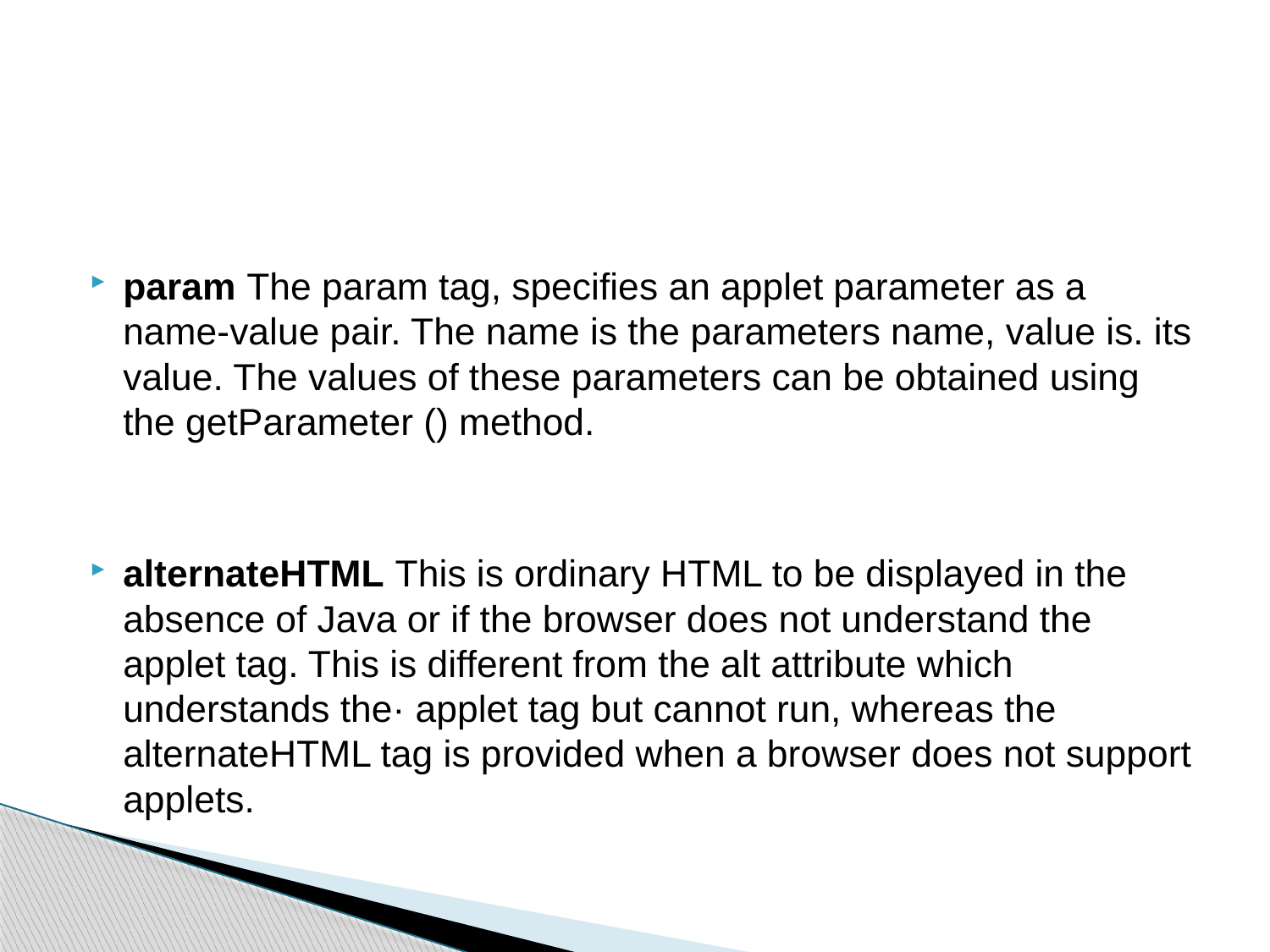

#

param The param tag, specifies an applet parameter as a name-value pair. The name is the parameters name, value is. its value. The values of these parameters can be obtained using the getParameter () method.

alternateHTML This is ordinary HTML to be displayed in the absence of Java or if the browser does not understand the applet tag. This is different from the alt attribute which understands the· applet tag but cannot run, whereas the alternateHTML tag is provided when a browser does not support applets.